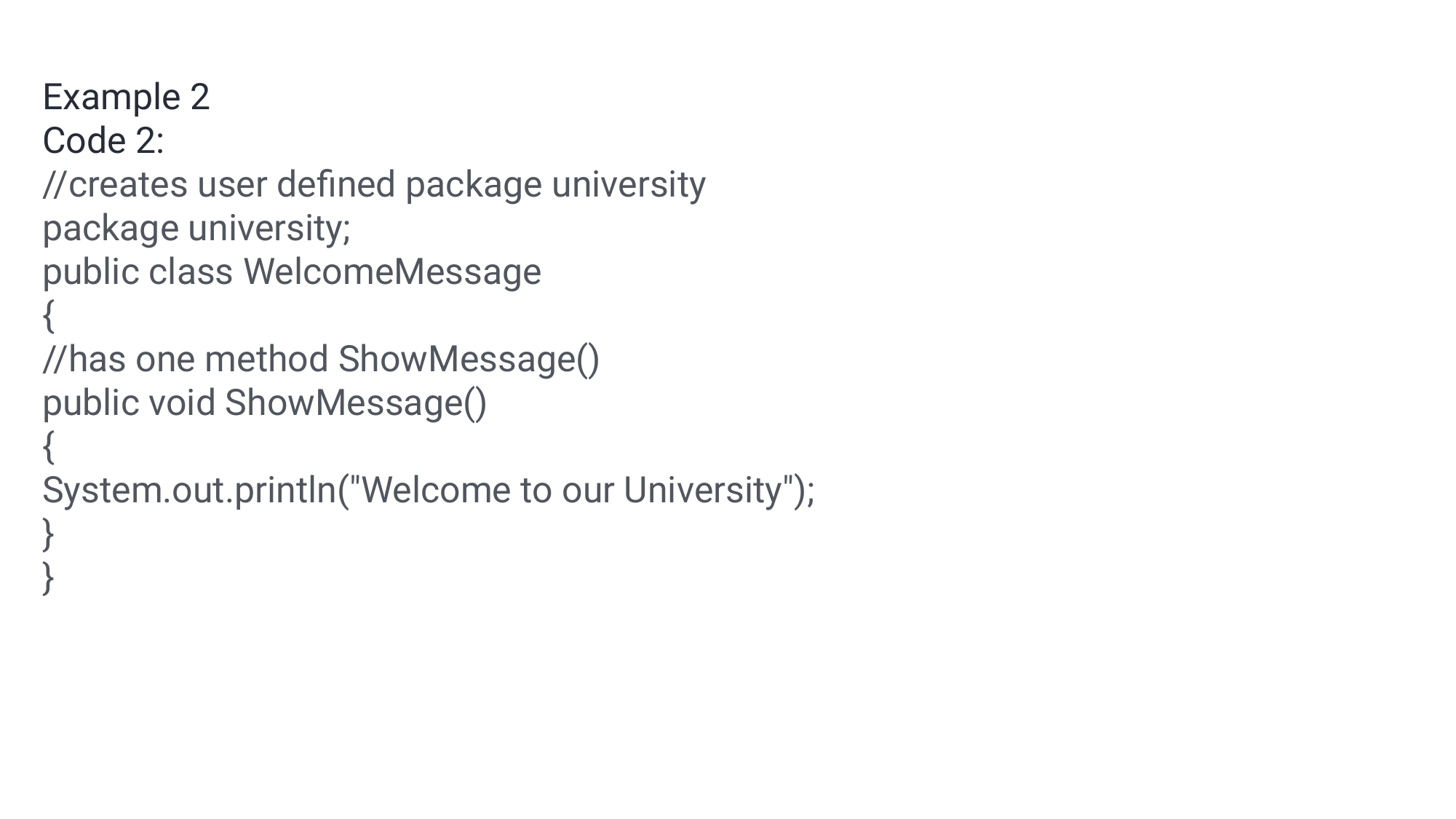

Example 2
Code 2:
//creates user defined package university
package university;
public class WelcomeMessage
{
//has one method ShowMessage()
public void ShowMessage()
{
System.out.println("Welcome to our University");
}
}